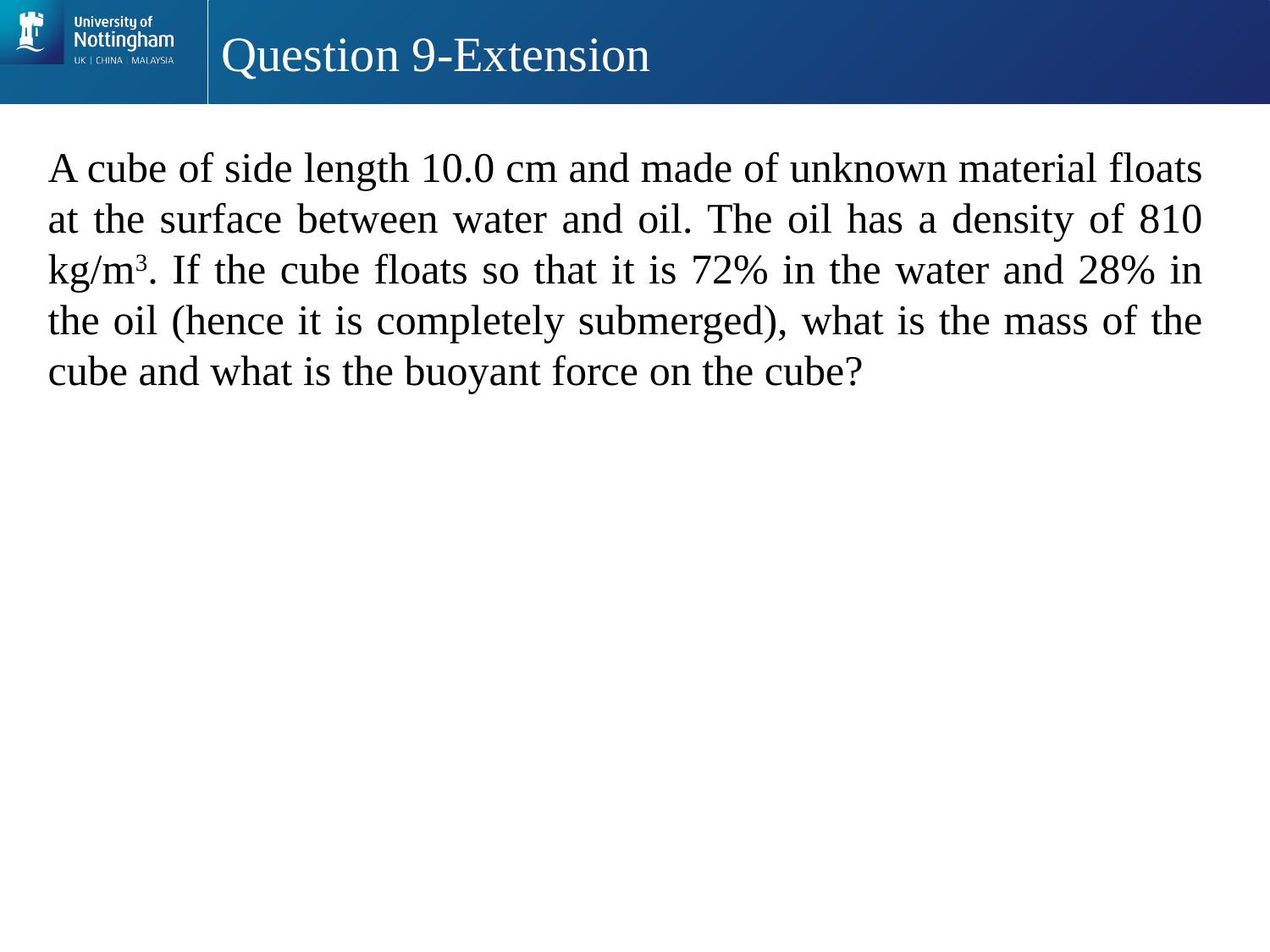

# Question 9-Extension
A cube of side length 10.0 cm and made of unknown material floats at the surface between water and oil. The oil has a density of 810 kg/m3. If the cube floats so that it is 72% in the water and 28% in the oil (hence it is completely submerged), what is the mass of the cube and what is the buoyant force on the cube?